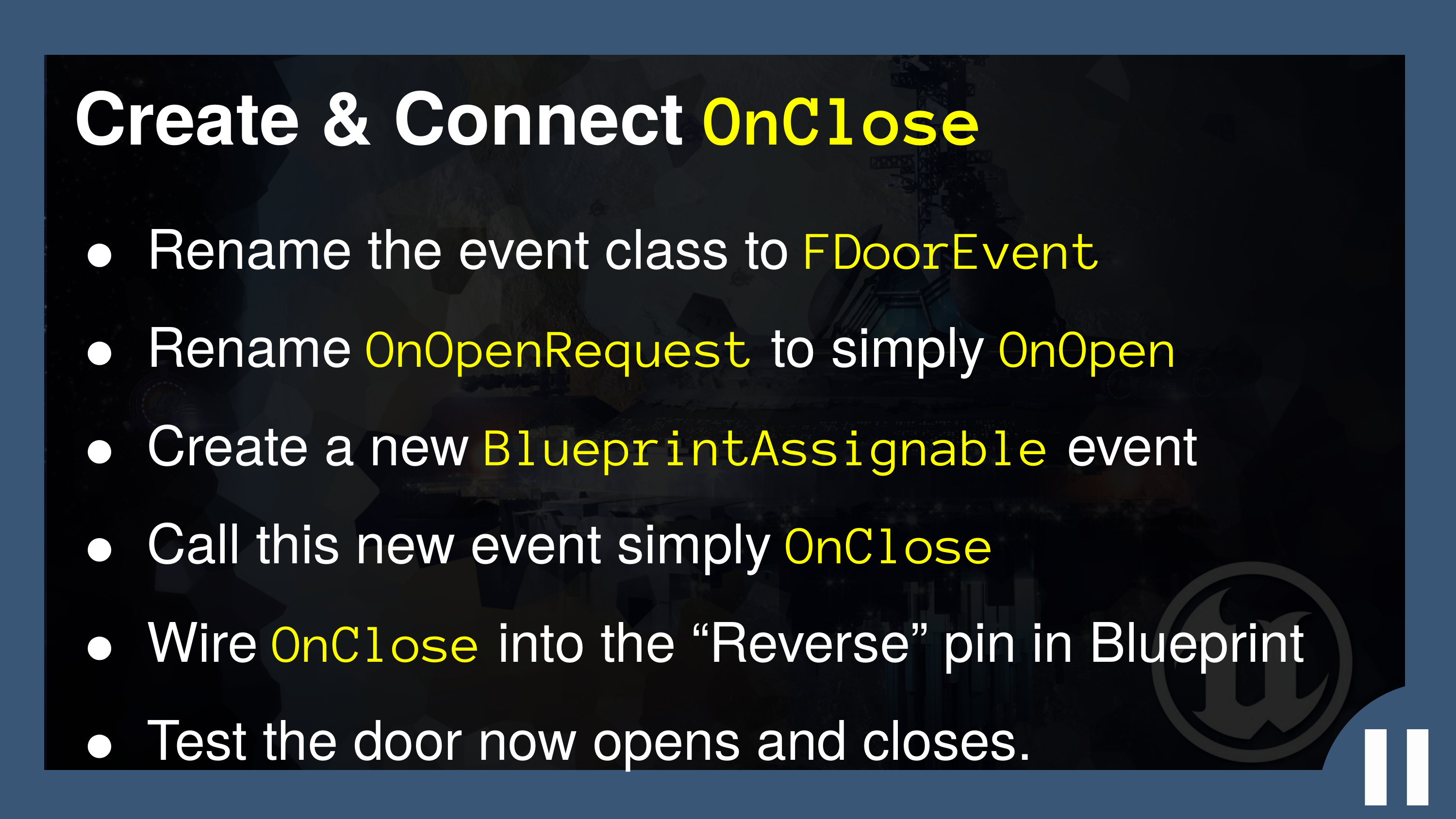

Create & Connect OnClose
Rename the event class to FDoorEvent
Rename OnOpenRequest to simply OnOpen
Create a new BlueprintAssignable event
Call this new event simply OnClose
Wire OnClose into the “Reverse” pin in Blueprint
Test the door now opens and closes.